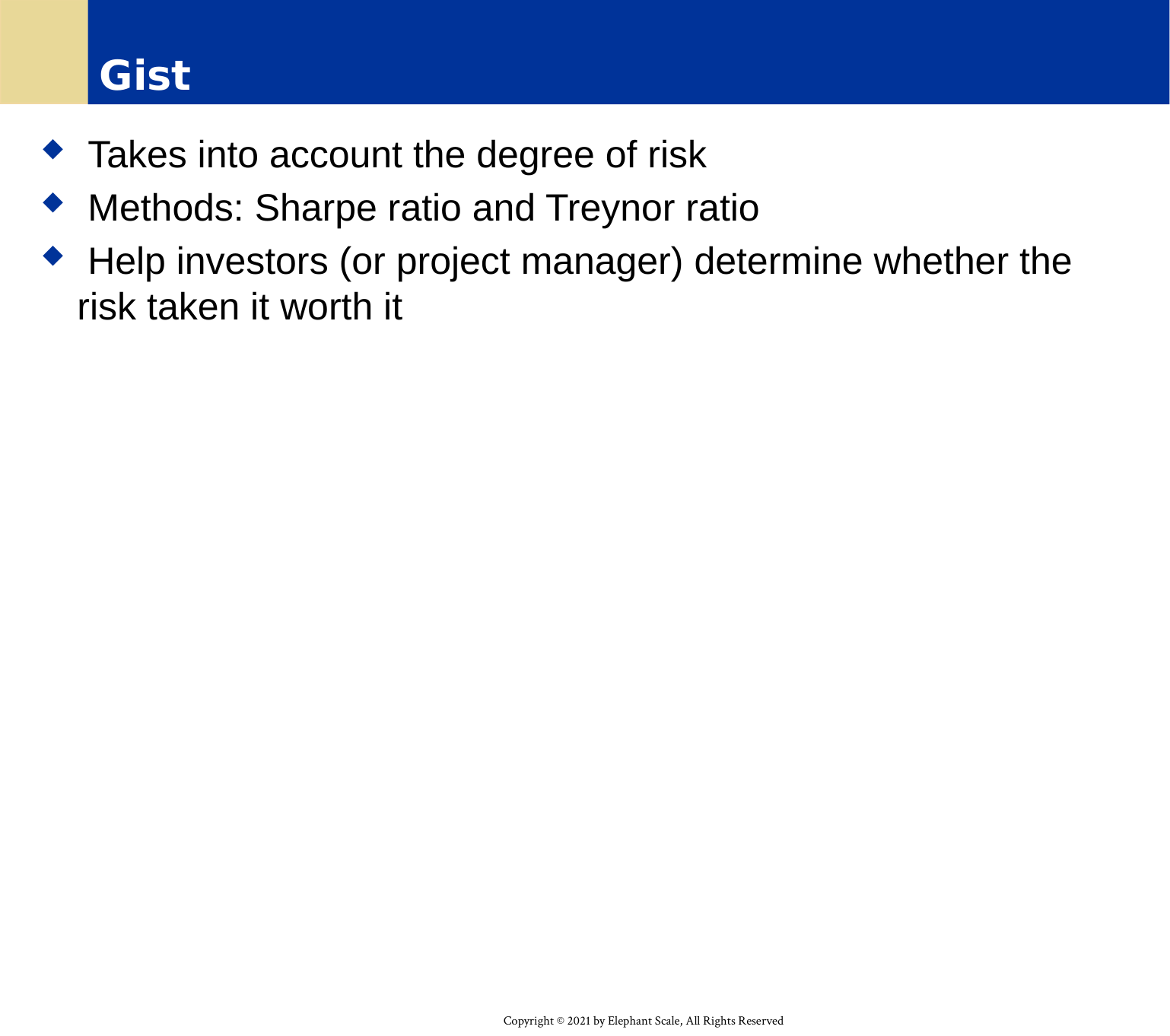

# Gist
 Takes into account the degree of risk
 Methods: Sharpe ratio and Treynor ratio
 Help investors (or project manager) determine whether the risk taken it worth it
Copyright © 2021 by Elephant Scale, All Rights Reserved